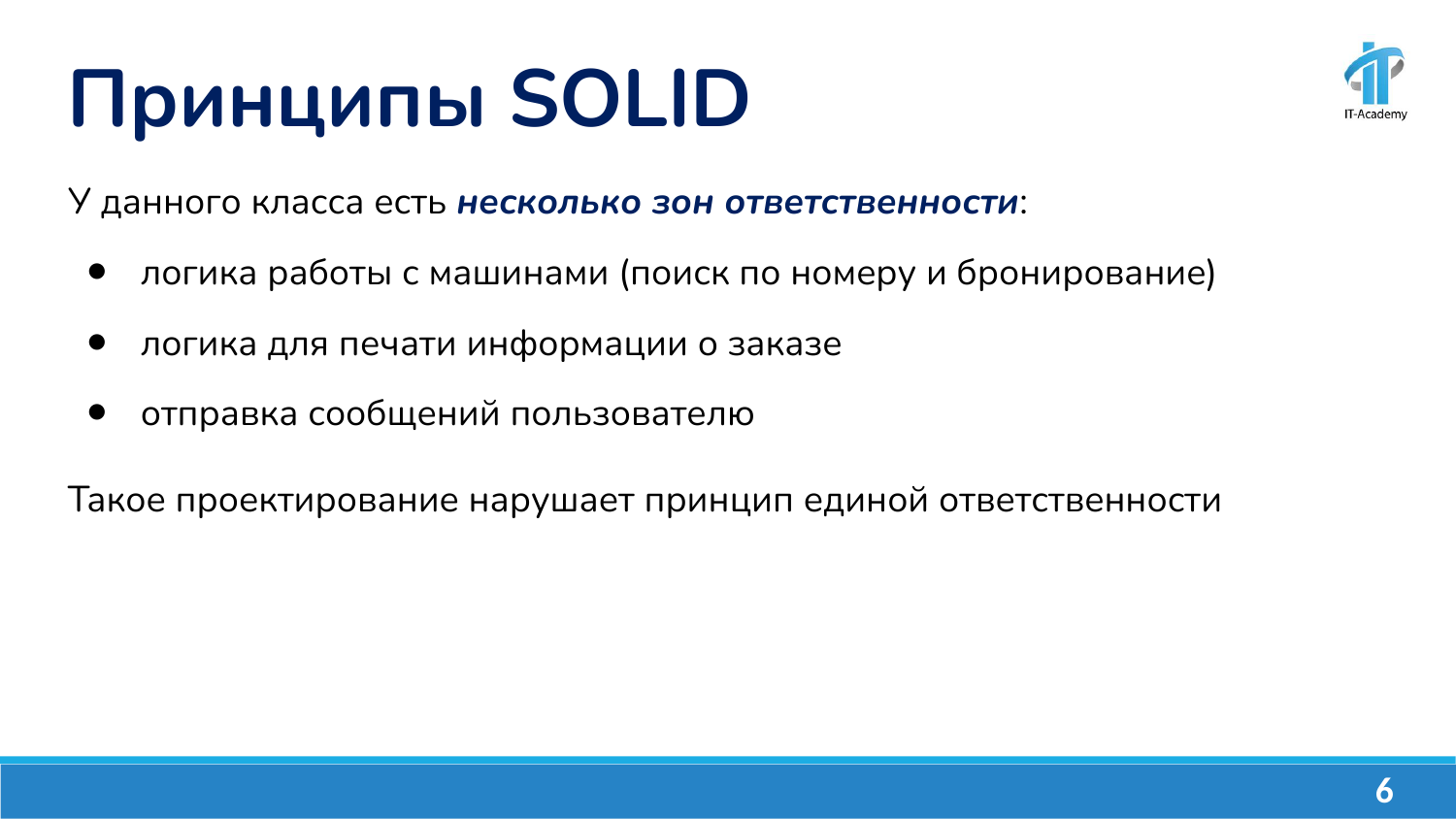

Принципы SOLID
У данного класса есть несколько зон ответственности:
логика работы с машинами (поиск по номеру и бронирование)
логика для печати информации о заказе
отправка сообщений пользователю
Такое проектирование нарушает принцип единой ответственности
6